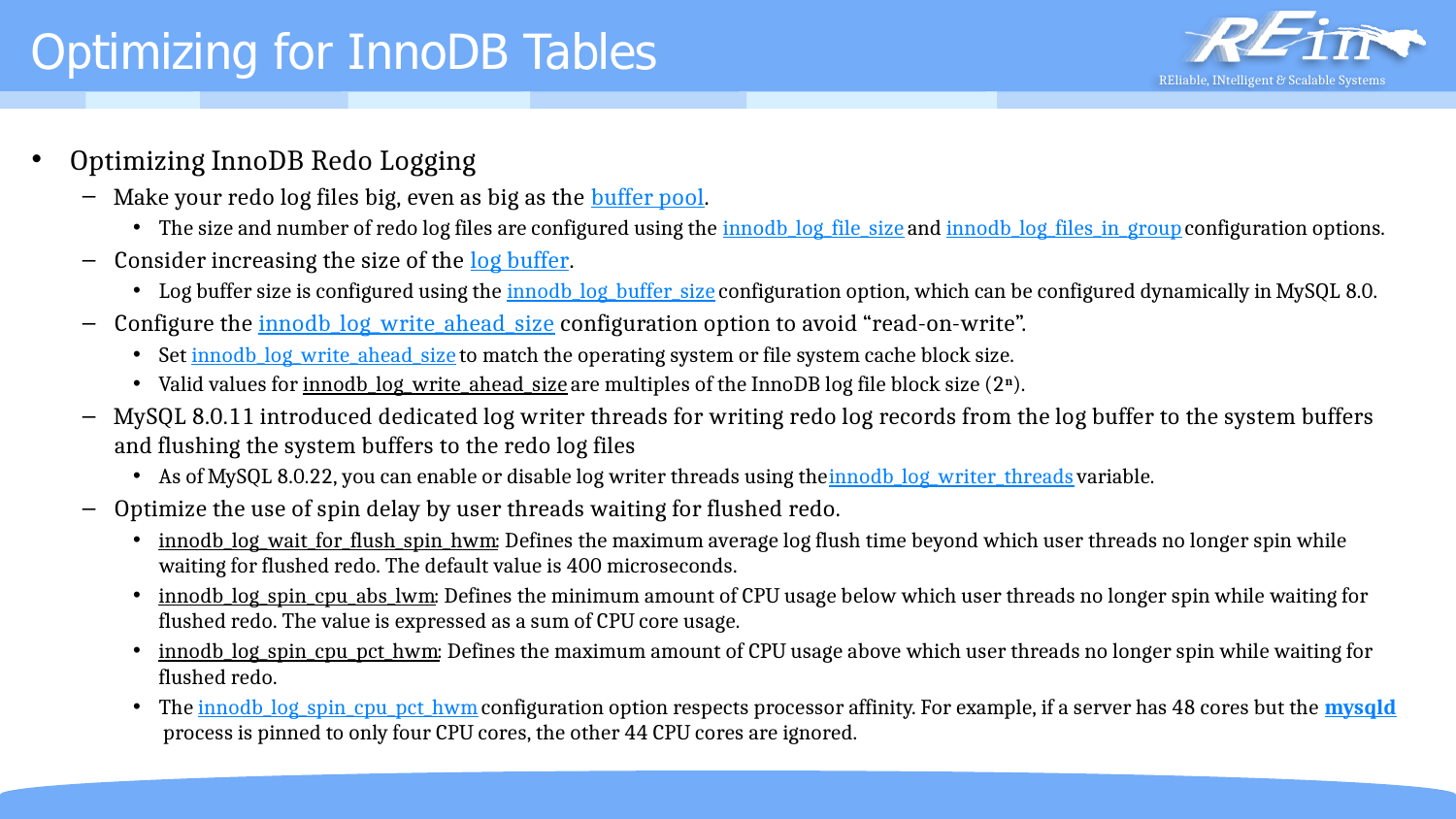

# Optimizing for InnoDB Tables
Optimizing InnoDB Redo Logging
Make your redo log files big, even as big as the buffer pool.
The size and number of redo log files are configured using the innodb_log_file_size and innodb_log_files_in_group configuration options.
Consider increasing the size of the log buffer.
Log buffer size is configured using the innodb_log_buffer_size configuration option, which can be configured dynamically in MySQL 8.0.
Configure the innodb_log_write_ahead_size configuration option to avoid “read-on-write”.
Set innodb_log_write_ahead_size to match the operating system or file system cache block size.
Valid values for innodb_log_write_ahead_size are multiples of the InnoDB log file block size (2n).
MySQL 8.0.11 introduced dedicated log writer threads for writing redo log records from the log buffer to the system buffers and flushing the system buffers to the redo log files
As of MySQL 8.0.22, you can enable or disable log writer threads using theinnodb_log_writer_threads variable.
Optimize the use of spin delay by user threads waiting for flushed redo.
innodb_log_wait_for_flush_spin_hwm: Defines the maximum average log flush time beyond which user threads no longer spin while waiting for flushed redo. The default value is 400 microseconds.
innodb_log_spin_cpu_abs_lwm: Defines the minimum amount of CPU usage below which user threads no longer spin while waiting for flushed redo. The value is expressed as a sum of CPU core usage.
innodb_log_spin_cpu_pct_hwm: Defines the maximum amount of CPU usage above which user threads no longer spin while waiting for flushed redo.
The innodb_log_spin_cpu_pct_hwm configuration option respects processor affinity. For example, if a server has 48 cores but the mysqld process is pinned to only four CPU cores, the other 44 CPU cores are ignored.
7